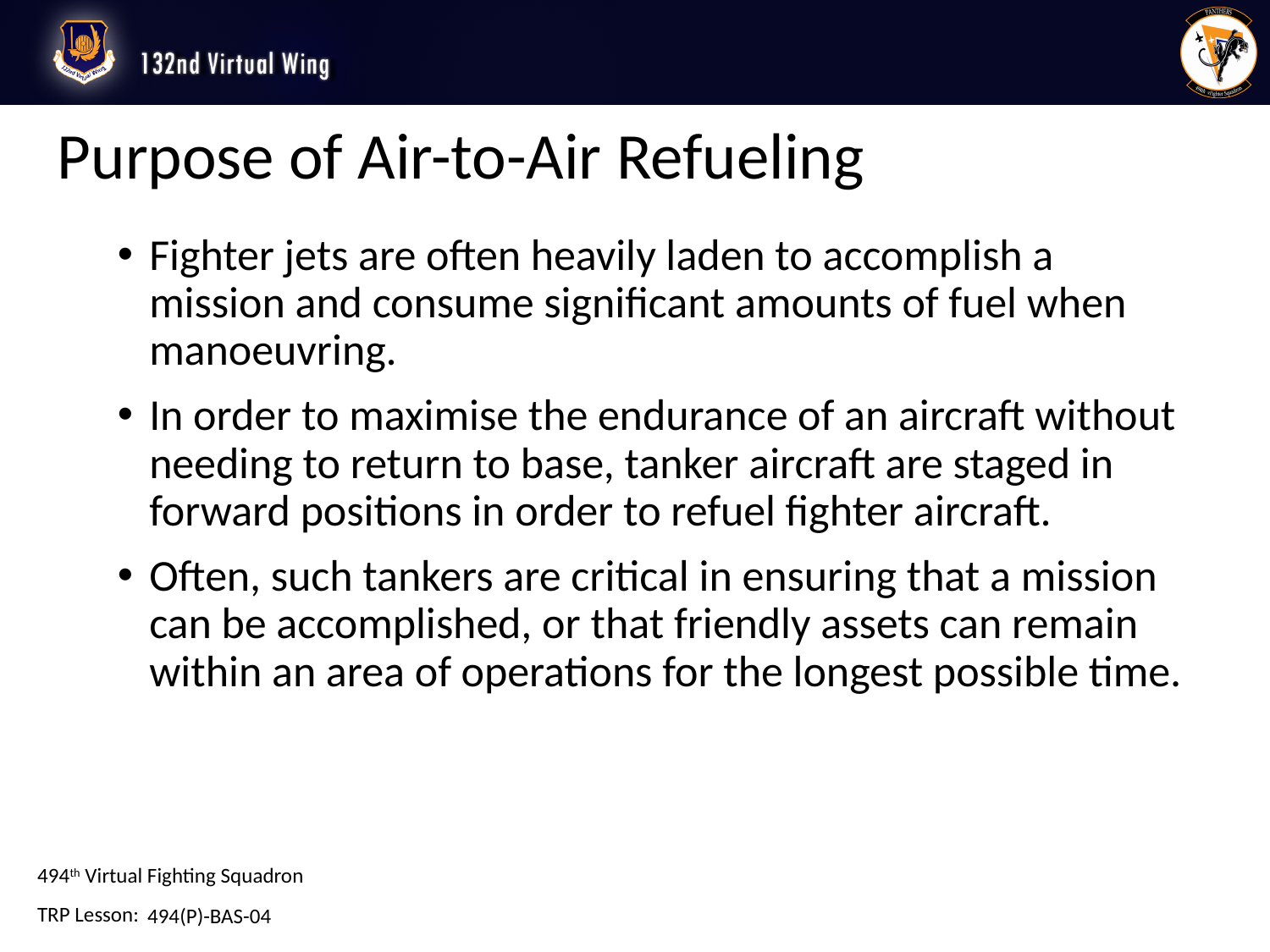

# Purpose of Air-to-Air Refueling
Fighter jets are often heavily laden to accomplish a mission and consume significant amounts of fuel when manoeuvring.
In order to maximise the endurance of an aircraft without needing to return to base, tanker aircraft are staged in forward positions in order to refuel fighter aircraft.
Often, such tankers are critical in ensuring that a mission can be accomplished, or that friendly assets can remain within an area of operations for the longest possible time.

494(P)-BAS-04